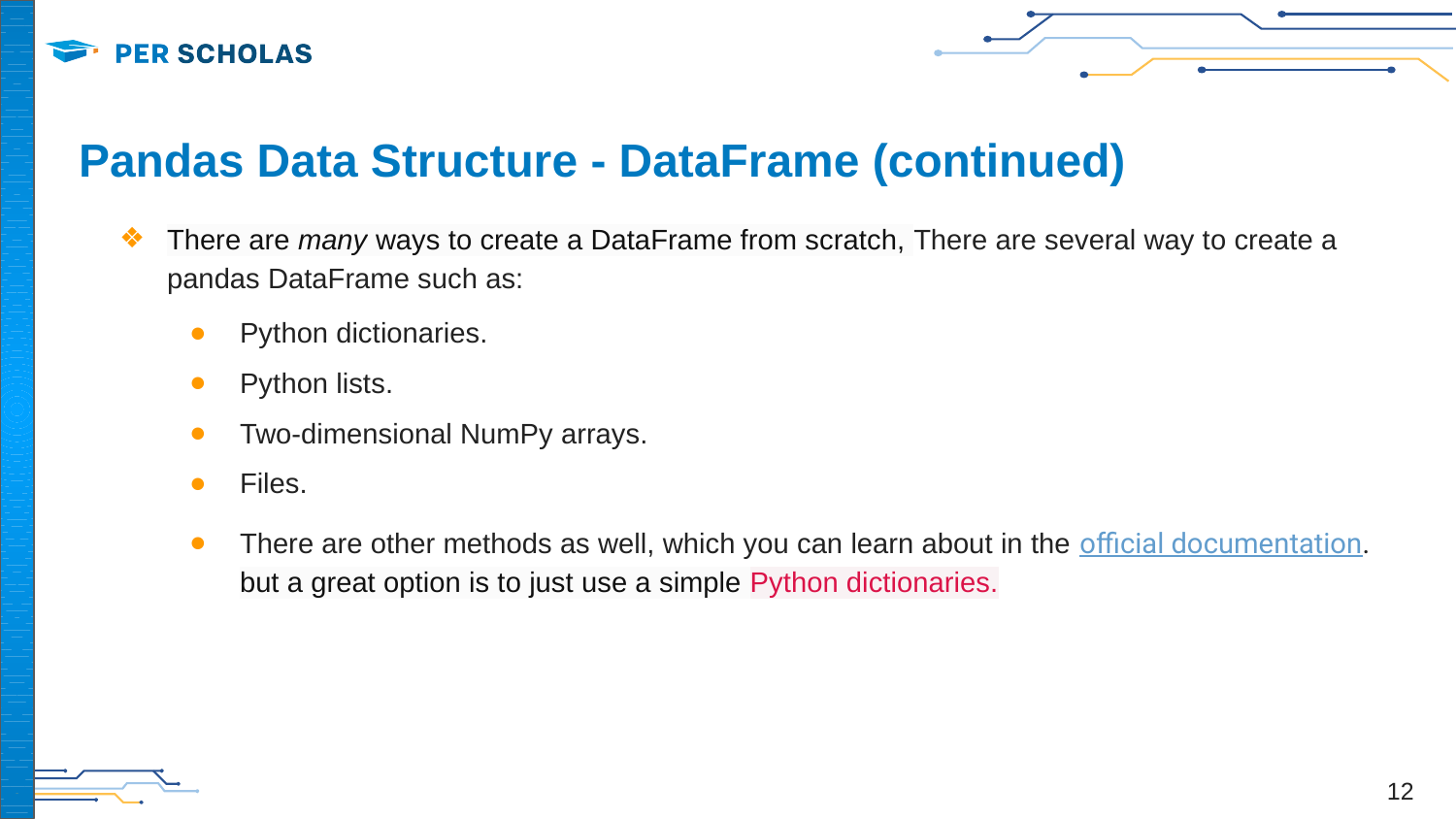

# Pandas Data Structure - DataFrame (continued)
There are many ways to create a DataFrame from scratch, There are several way to create a pandas DataFrame such as:
Python dictionaries.
Python lists.
Two-dimensional NumPy arrays.
Files.
There are other methods as well, which you can learn about in the official documentation. but a great option is to just use a simple Python dictionaries.

12